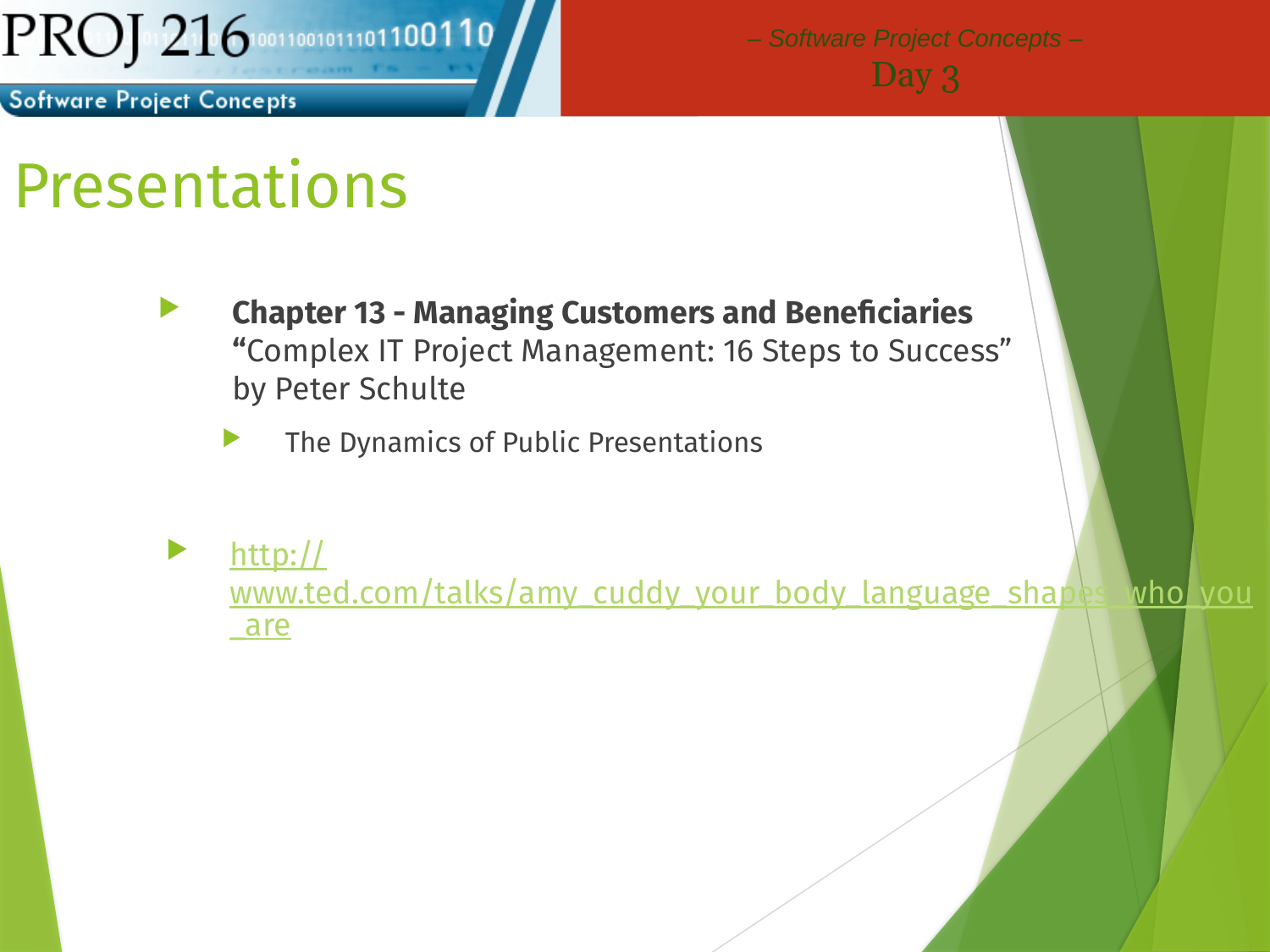

# Presentations
Chapter 13 - Managing Customers and Beneficiaries
“Complex IT Project Management: 16 Steps to Success”
by Peter Schulte
The Dynamics of Public Presentations

http://www.ted.com/talks/amy_cuddy_your_body_language_shapes_who_you_are